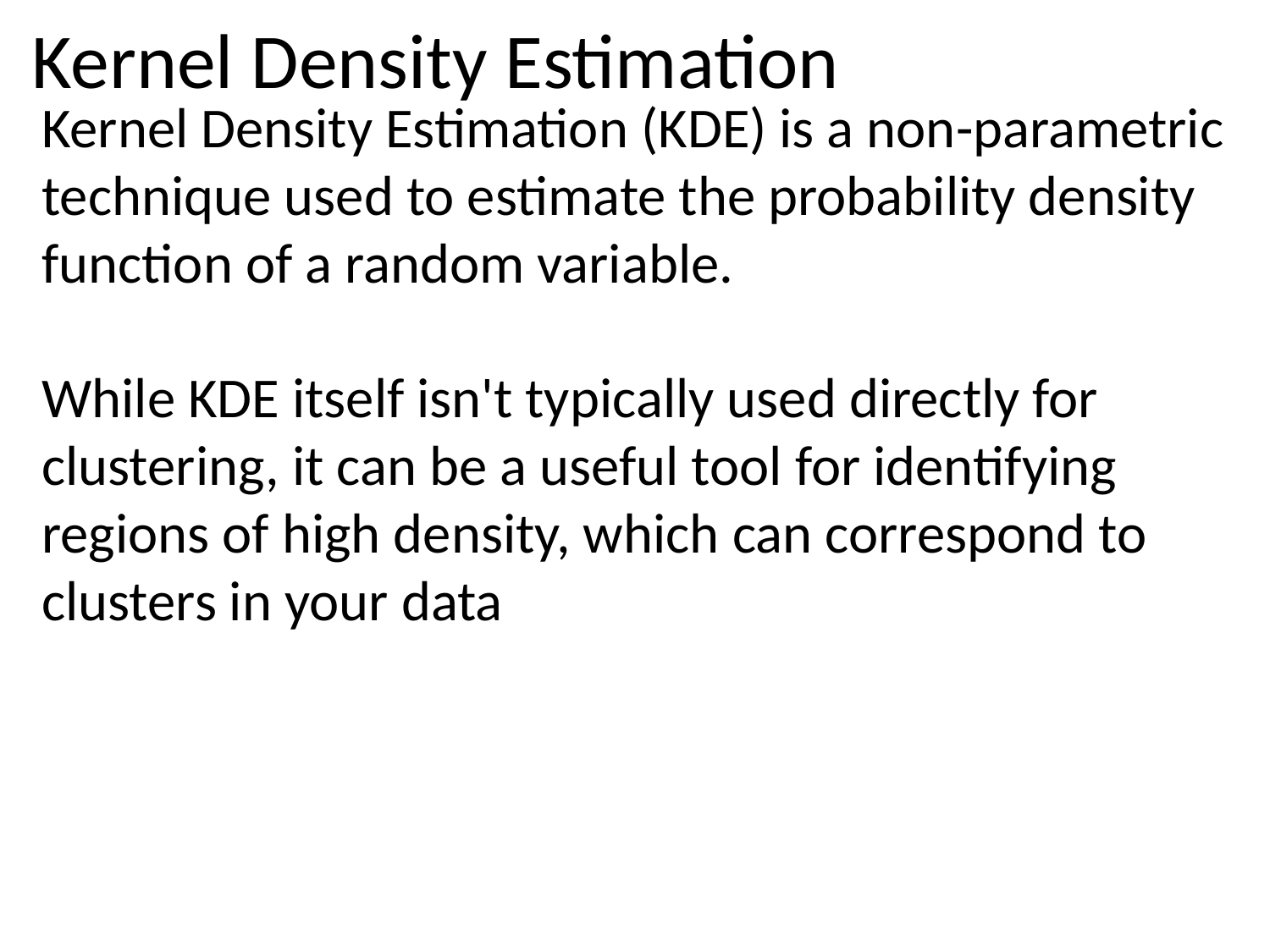

# Kernel Density Estimation
Kernel Density Estimation (KDE) is a non-parametric technique used to estimate the probability density function of a random variable.

While KDE itself isn't typically used directly for clustering, it can be a useful tool for identifying regions of high density, which can correspond to clusters in your data